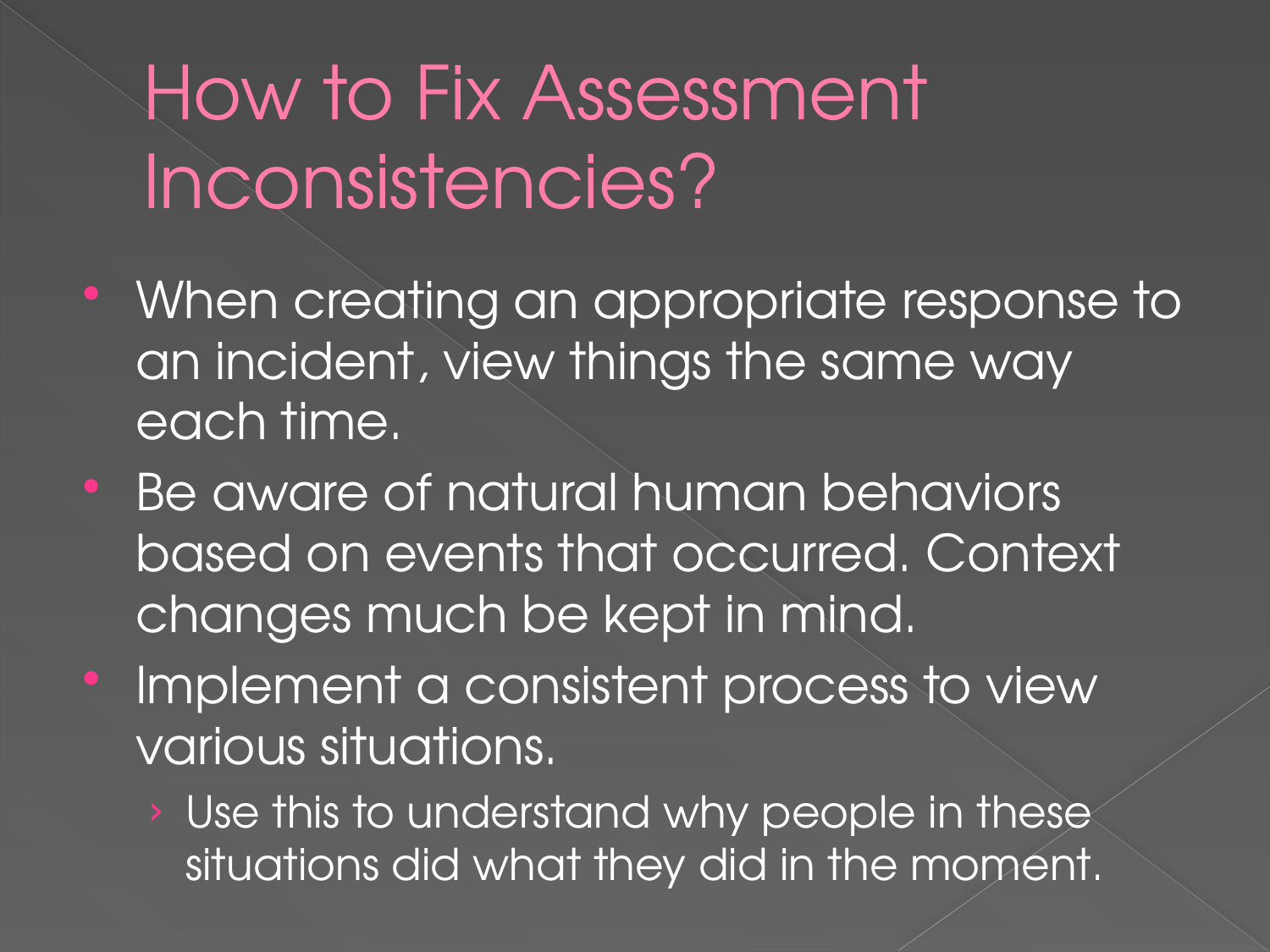

# How to Fix Assessment Inconsistencies?
When creating an appropriate response to an incident, view things the same way each time.
Be aware of natural human behaviors based on events that occurred. Context changes much be kept in mind.
Implement a consistent process to view various situations.
Use this to understand why people in these situations did what they did in the moment.